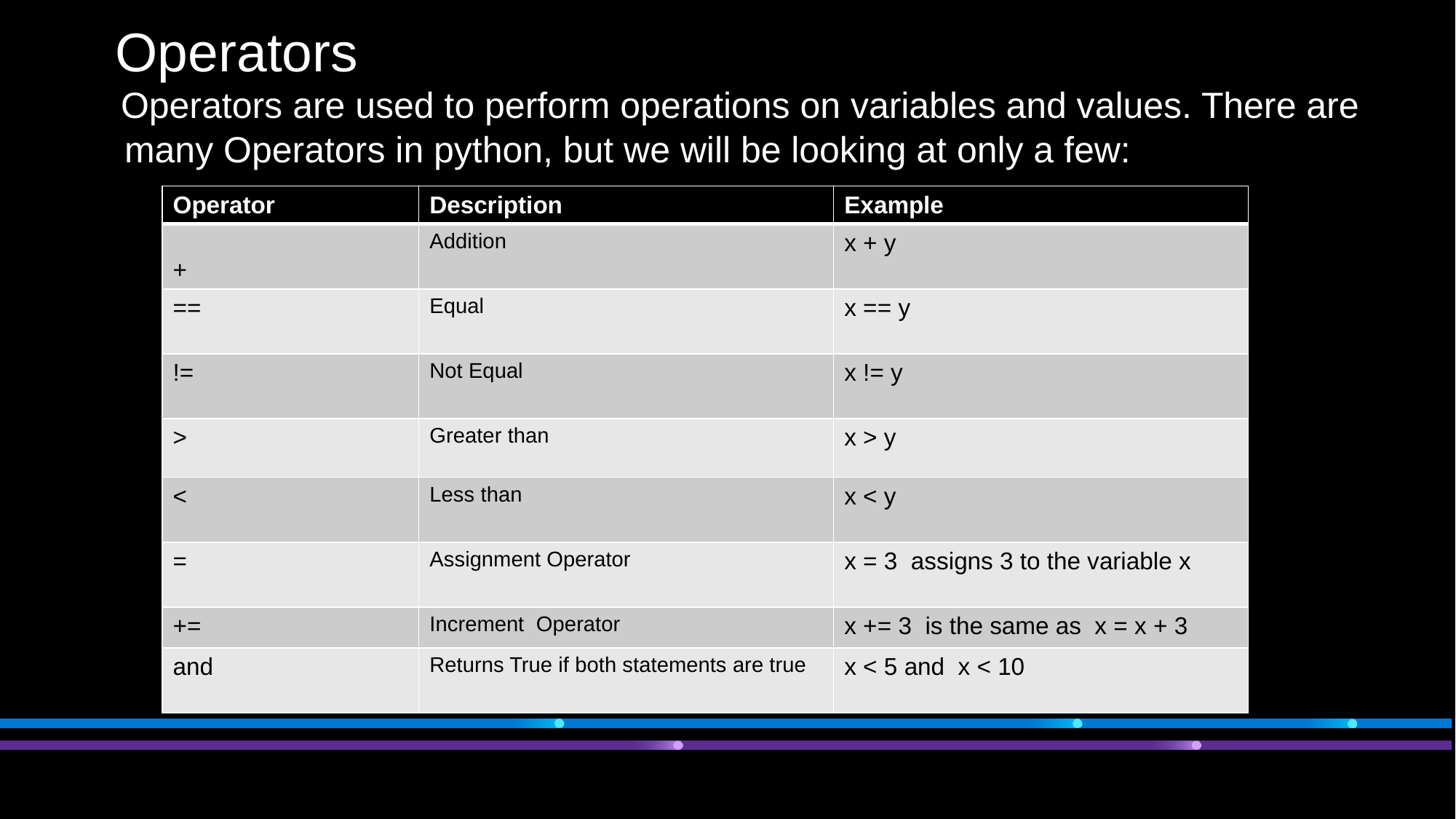

# Operators
  Operators are used to perform operations on variables and values. There are many Operators in python, but we will be looking at only a few:

| Operator | Description | Example |
| --- | --- | --- |
| + | Addition | x + y |
| == | Equal | x == y |
| != | Not Equal | x != y |
| > | Greater than | x > y |
| < | Less than | x < y |
| = | Assignment Operator | x = 3 assigns 3 to the variable x |
| += | Increment Operator | x += 3 is the same as x = x + 3 |
| and | Returns True if both statements are true | x < 5 and x < 10 |